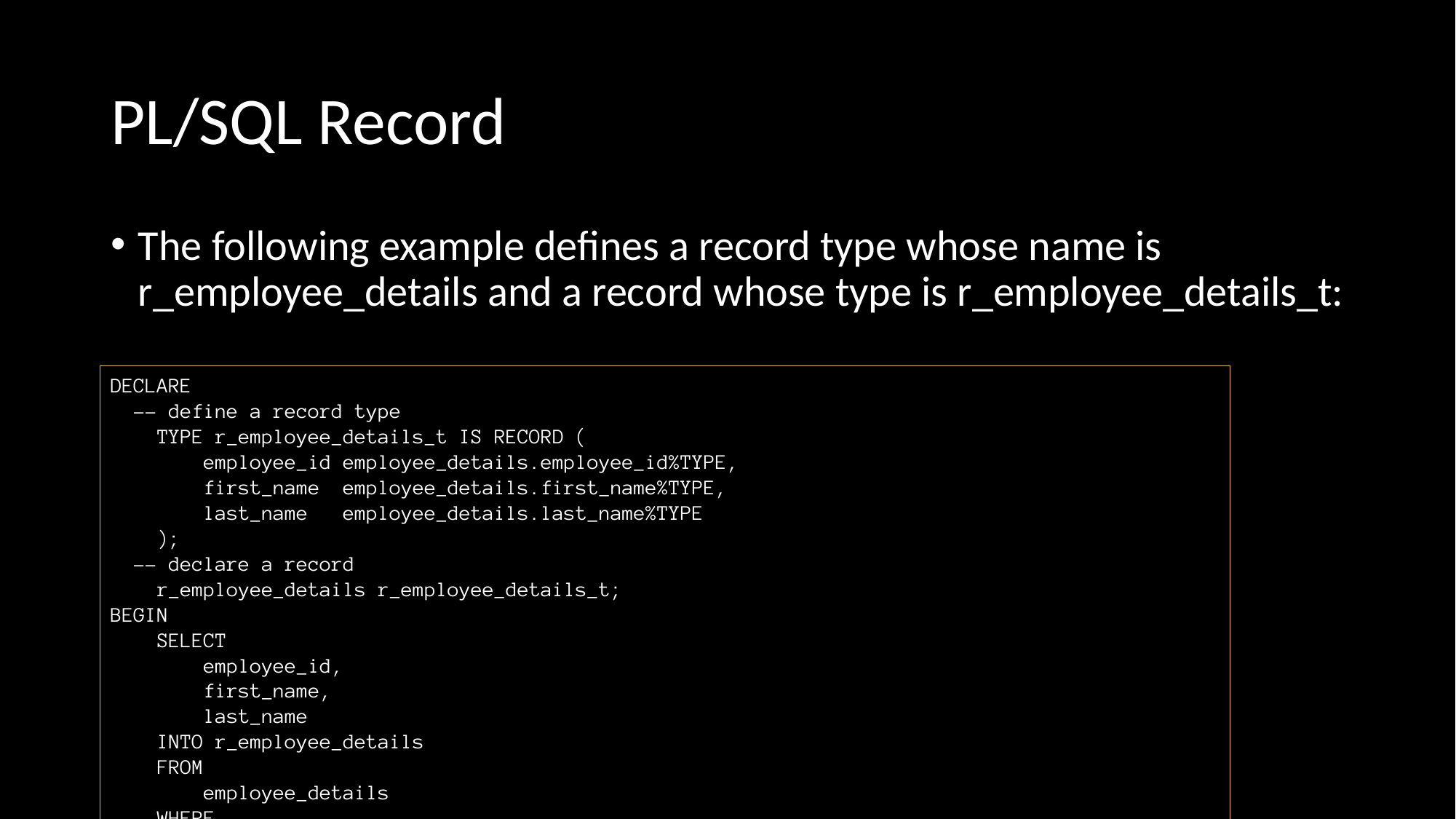

# PL/SQL Record
The following example defines a record type whose name is r_employee_details and a record whose type is r_employee_details_t:
DECLARE
  -- define a record type
    TYPE r_employee_details_t IS RECORD (
        employee_id employee_details.employee_id%TYPE,
        first_name  employee_details.first_name%TYPE,
        last_name   employee_details.last_name%TYPE
    );
  -- declare a record
    r_employee_details r_employee_details_t;
BEGIN
    SELECT
        employee_id,
        first_name,
        last_name
    INTO r_employee_details
    FROM
        employee_details
    WHERE
        employee_id = 101;
    dbms_output.put_line(r_employee_details.employee_id);
    dbms_output.put_line(r_employee_details.first_name);
    dbms_output.put_line(r_employee_details.last_name);
END;
/